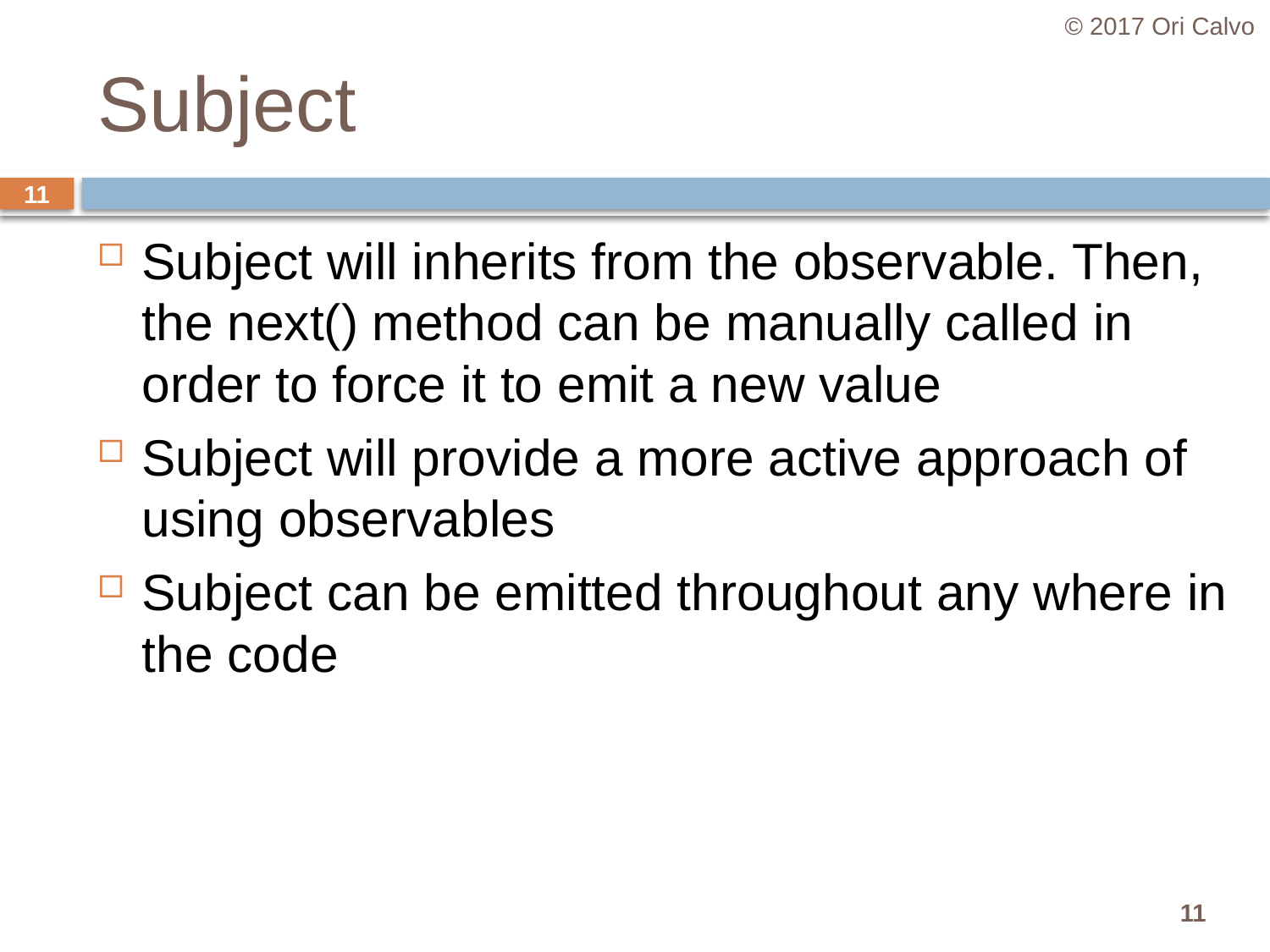

© 2017 Ori Calvo
# Subject
11
Subject will inherits from the observable. Then, the next() method can be manually called in order to force it to emit a new value
Subject will provide a more active approach of using observables
Subject can be emitted throughout any where in the code